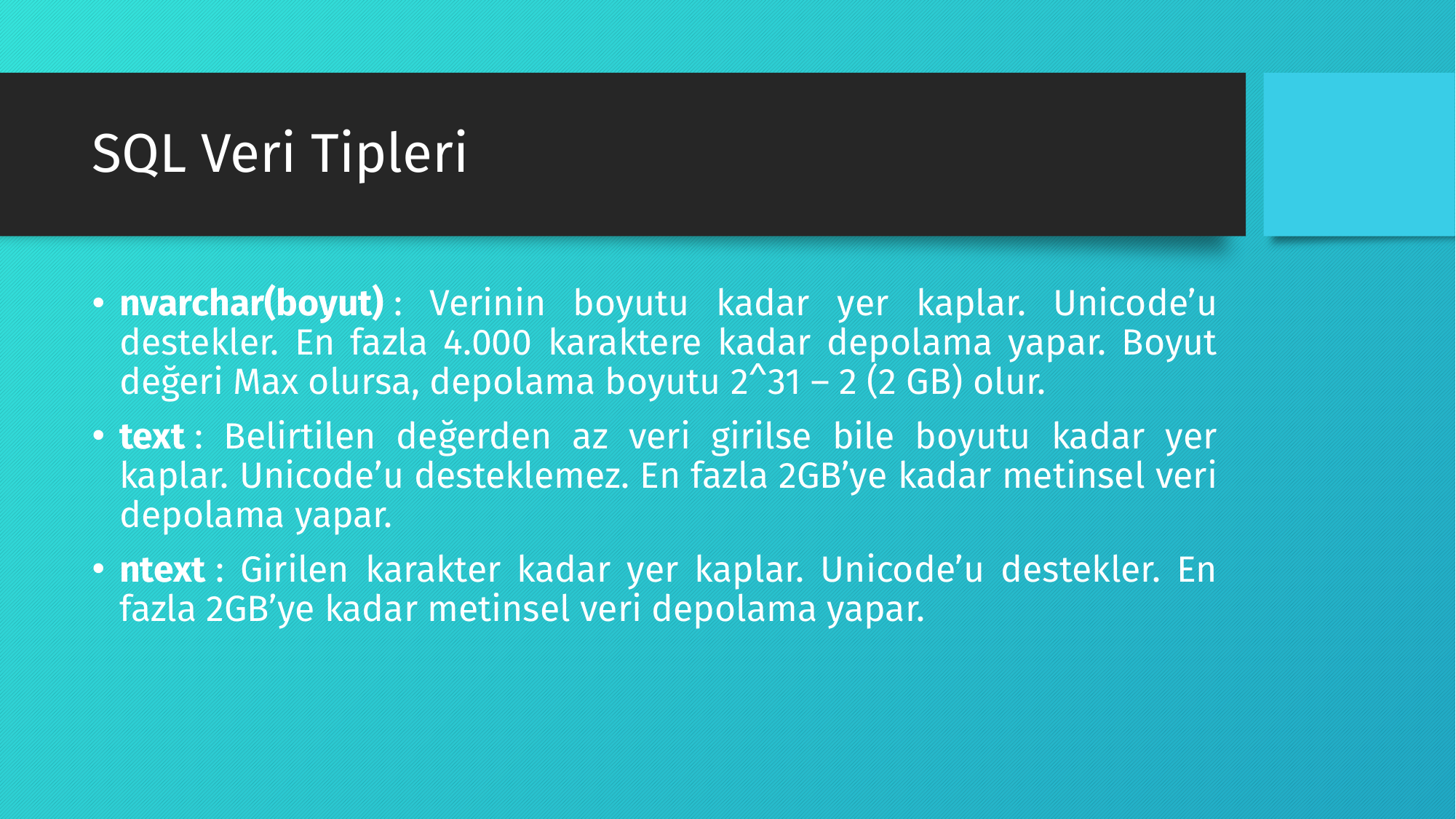

# SQL Veri Tipleri
nvarchar(boyut) : Verinin boyutu kadar yer kaplar. Unicode’u destekler. En fazla 4.000 karaktere kadar depolama yapar. Boyut değeri Max olursa, depolama boyutu 2^31 – 2 (2 GB) olur.
text : Belirtilen değerden az veri girilse bile boyutu kadar yer kaplar. Unicode’u desteklemez. En fazla 2GB’ye kadar metinsel veri depolama yapar.
ntext : Girilen karakter kadar yer kaplar. Unicode’u destekler. En fazla 2GB’ye kadar metinsel veri depolama yapar.